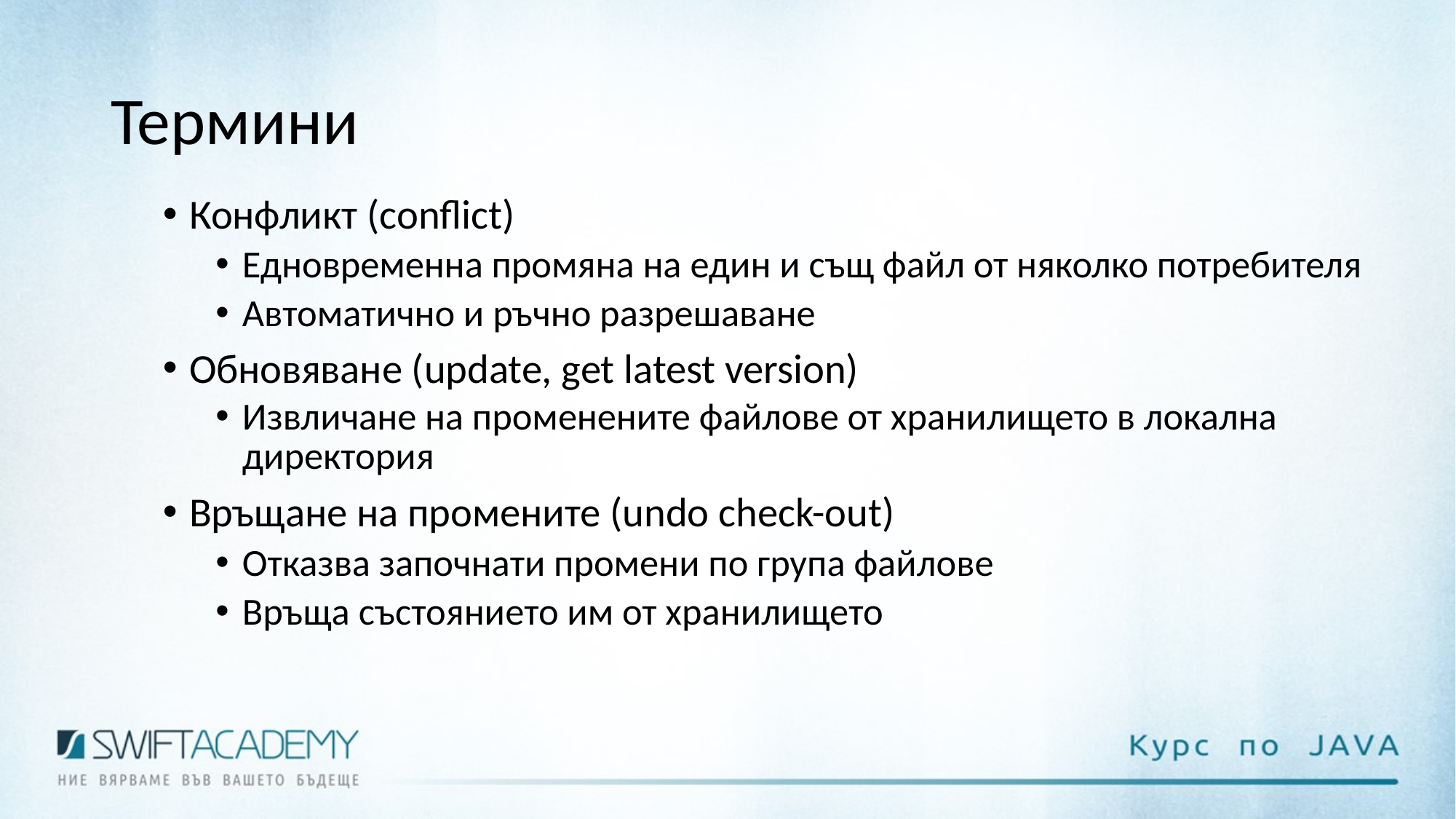

# Термини
Конфликт (conflict)
Едновременна промяна на един и същ файл от няколко потребителя
Автоматично и ръчно разрешаване
Обновяване (update, get latest version)
Извличане на променените файлове от хранилището в локална директория
Връщане на промените (undo check-out)
Отказва започнати промени по група файлове
Връща състоянието им от хранилището